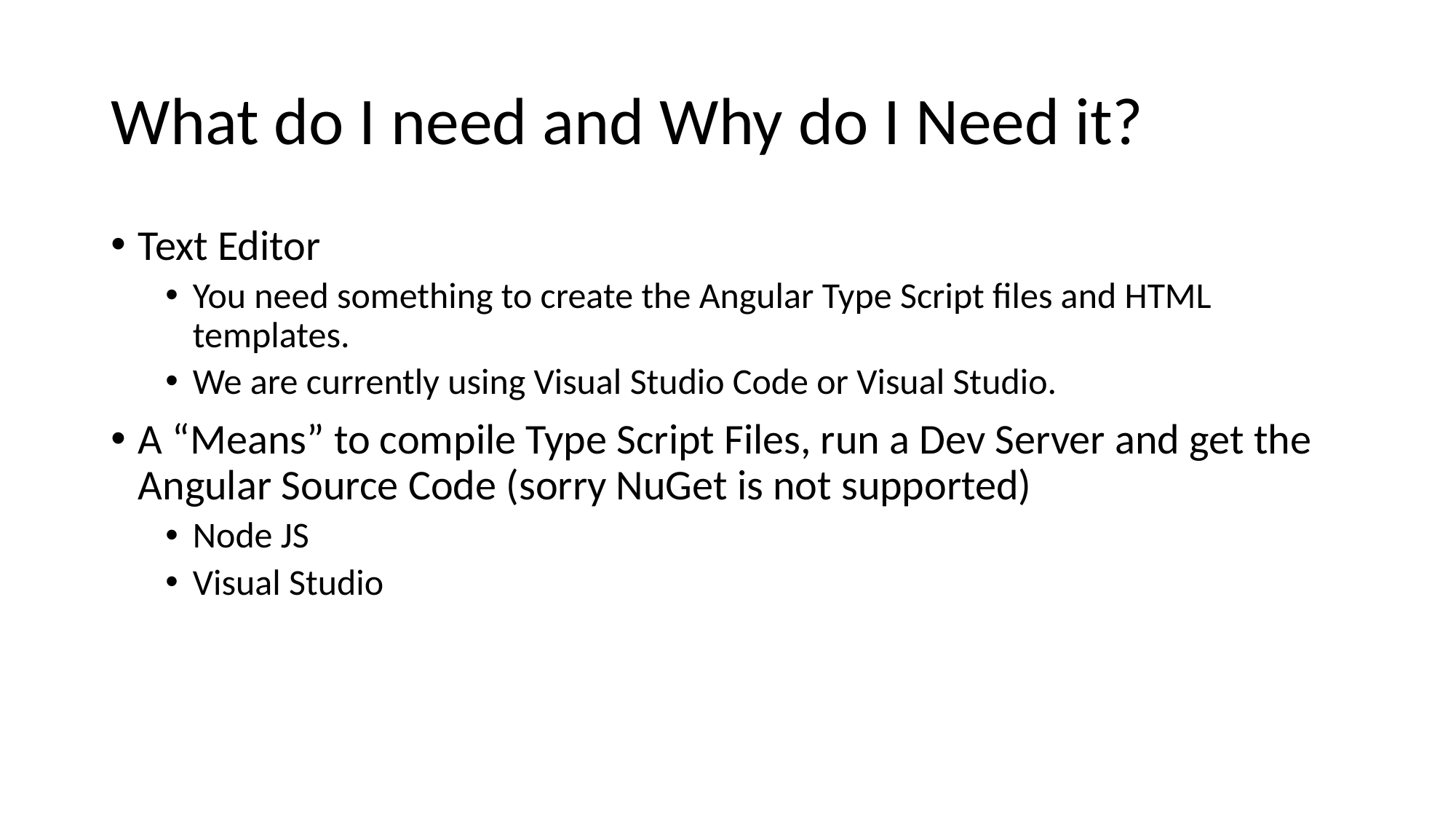

# What do I need and Why do I Need it?
Text Editor
You need something to create the Angular Type Script files and HTML templates.
We are currently using Visual Studio Code or Visual Studio.
A “Means” to compile Type Script Files, run a Dev Server and get the Angular Source Code (sorry NuGet is not supported)
Node JS
Visual Studio